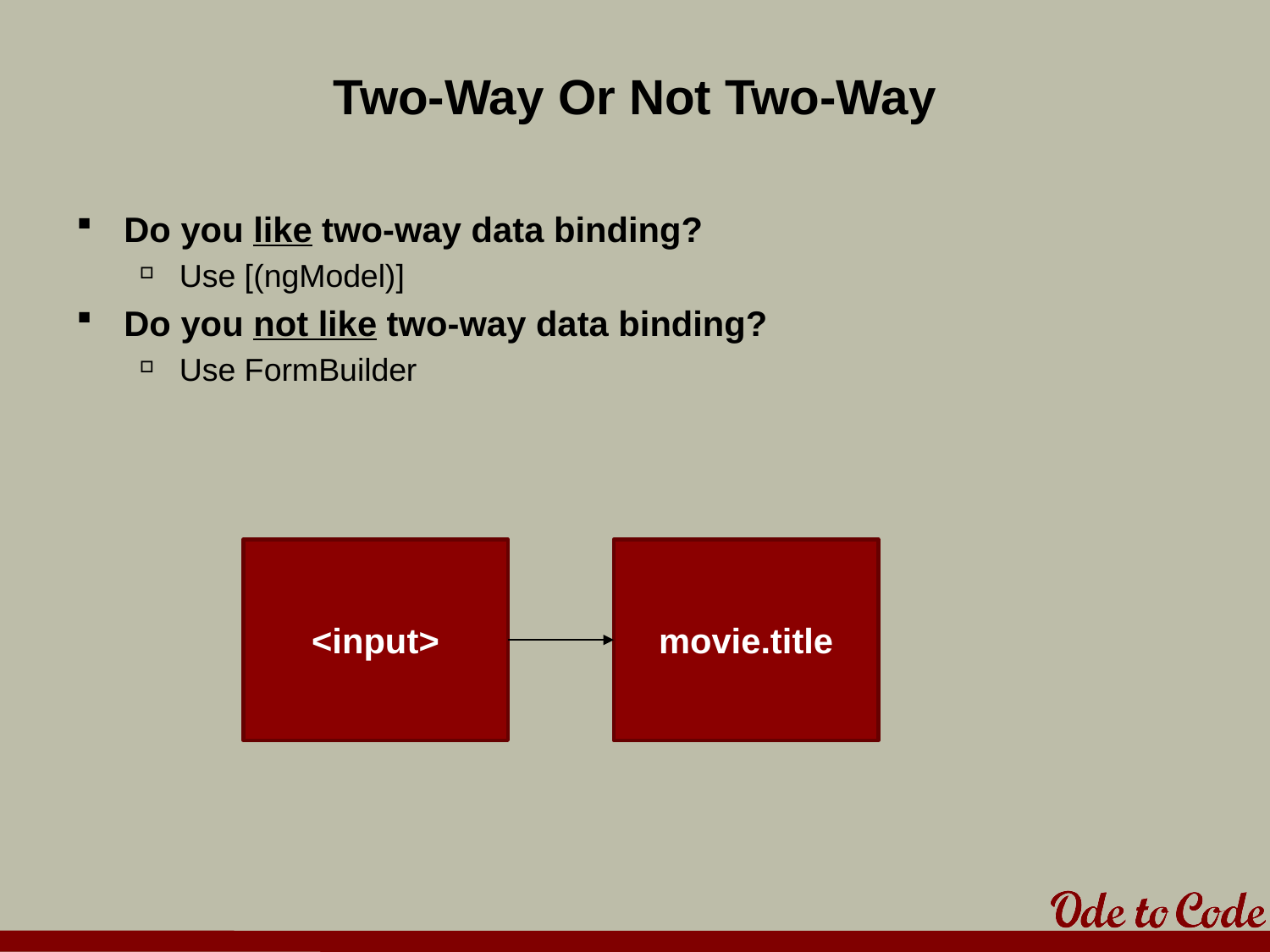

# Two-Way Or Not Two-Way
Do you like two-way data binding?
Use [(ngModel)]
Do you not like two-way data binding?
Use FormBuilder
<input>
movie.title